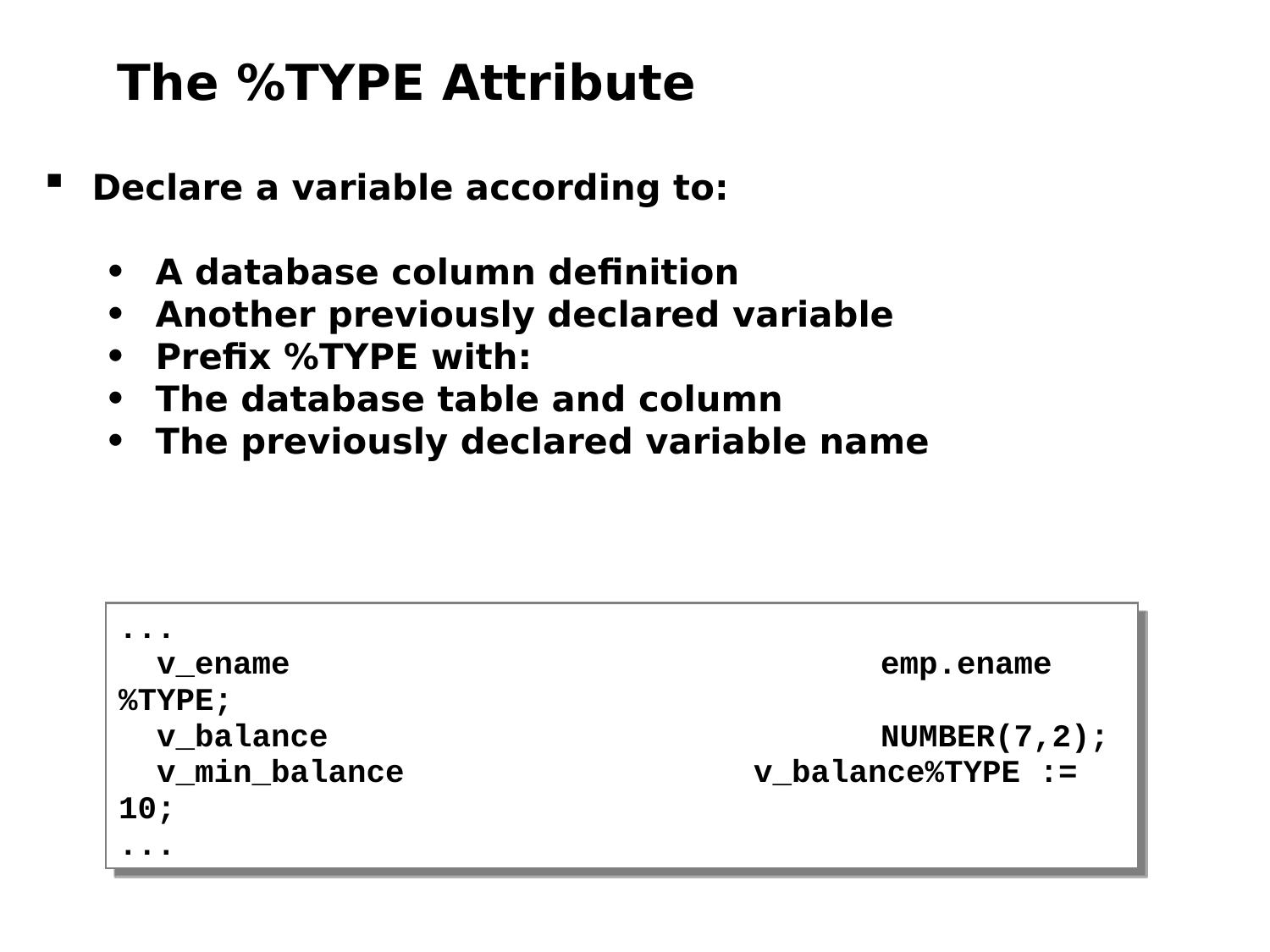

The %TYPE Attribute
Declare a variable according to:

A database column definition
Another previously declared variable
Prefix %TYPE with:
The database table and column
The previously declared variable name

...
  v_ename					emp.ename%TYPE;
  v_balance					NUMBER(7,2);
	  v_min_balance			v_balance%TYPE := 10;
...